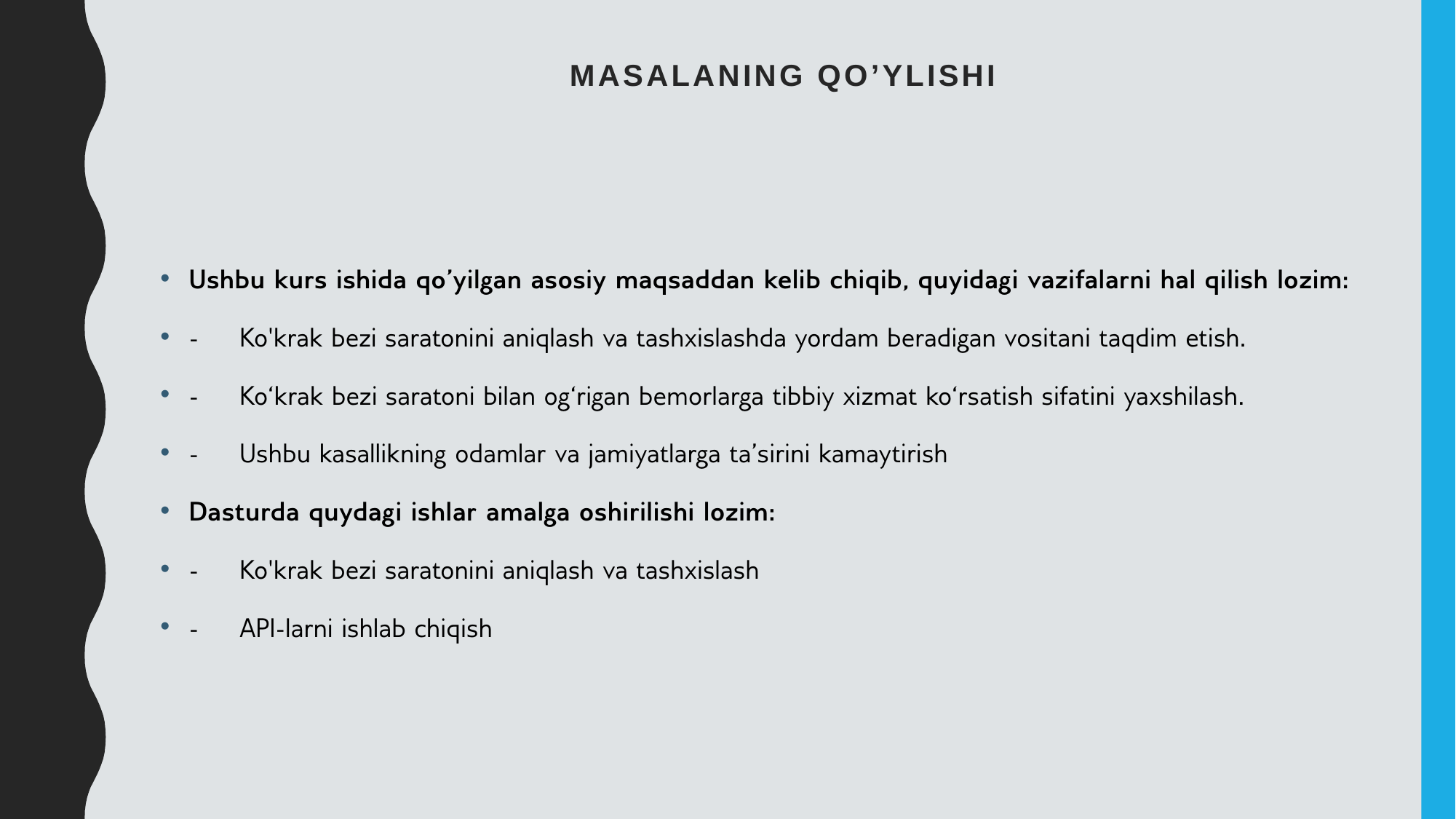

# Masalaning qo’ylishi
Ushbu kurs ishida qo’yilgan asosiy maqsaddan kelib chiqib, quyidagi vazifalarni hal qilish lozim:
-     Ko'krak bezi saratonini aniqlash va tashxislashda yordam beradigan vositani taqdim etish.
-     Ko‘krak bezi saratoni bilan og‘rigan bemorlarga tibbiy xizmat ko‘rsatish sifatini yaxshilash.
-     Ushbu kasallikning odamlar va jamiyatlarga ta’sirini kamaytirish
Dasturda quydagi ishlar amalga oshirilishi lozim:
-     Ko'krak bezi saratonini aniqlash va tashxislash
-     API-larni ishlab chiqish